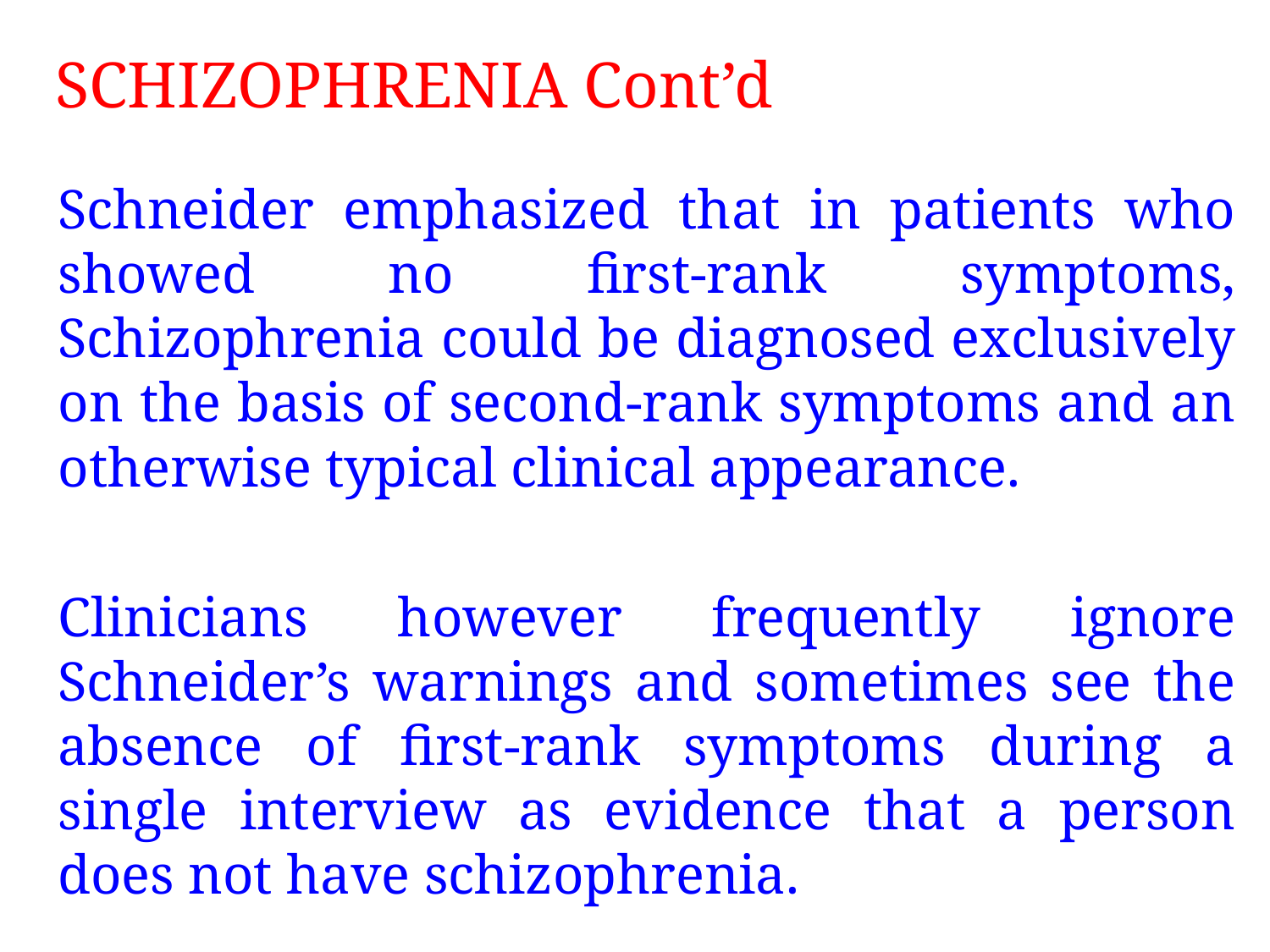

# SCHIZOPHRENIA Cont’d
	Schneider emphasized that in patients who showed no first-rank symptoms, Schizophrenia could be diagnosed exclusively on the basis of second-rank symptoms and an otherwise typical clinical appearance.

	Clinicians however frequently ignore Schneider’s warnings and sometimes see the absence of first-rank symptoms during a single interview as evidence that a person does not have schizophrenia.